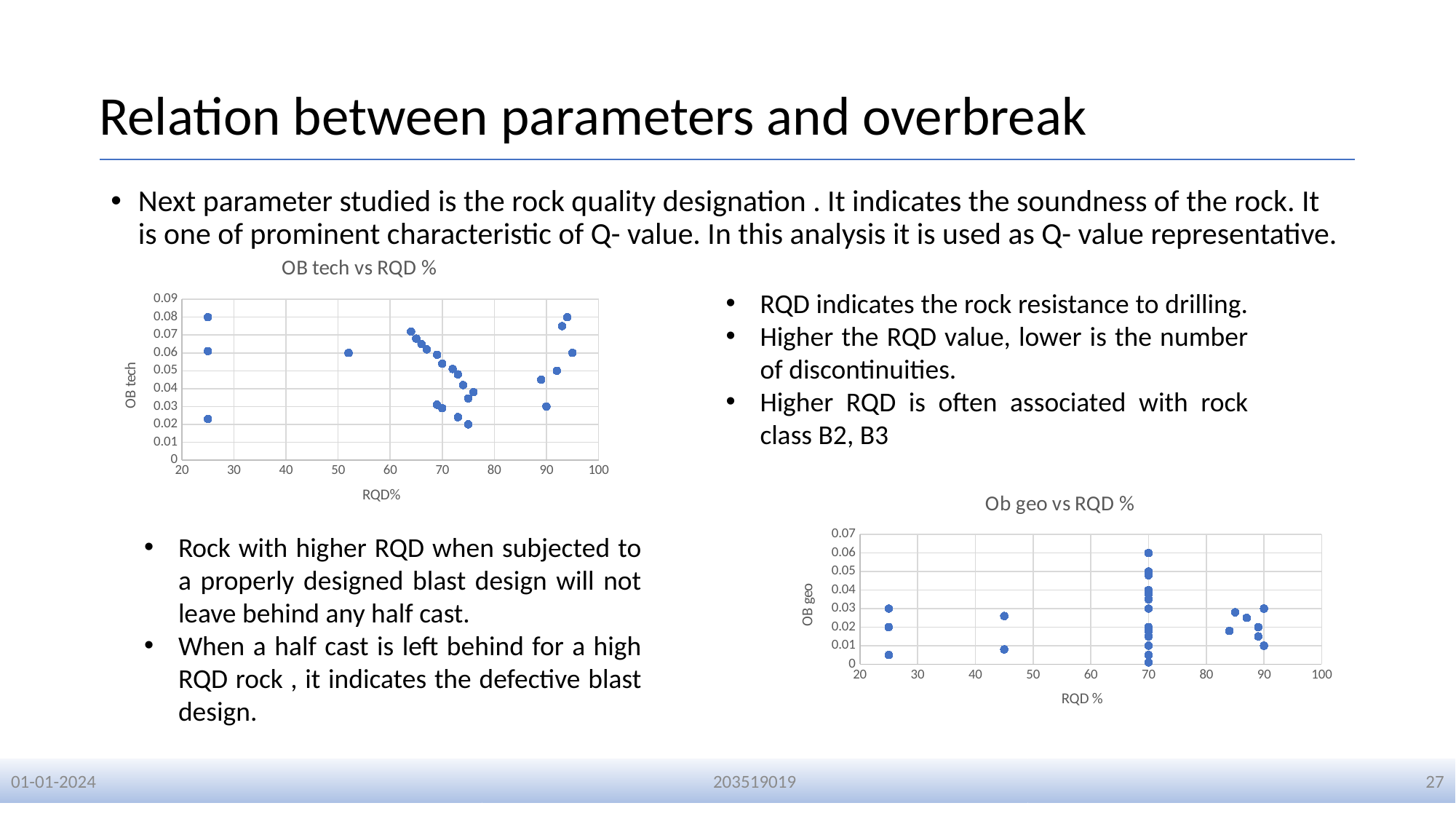

# Relation between parameters and overbreak
Next parameter studied is the rock quality designation . It indicates the soundness of the rock. It is one of prominent characteristic of Q- value. In this analysis it is used as Q- value representative.

### Chart: OB tech vs RQD %

| Category | OB tech |
|---|---|
RQD indicates the rock resistance to drilling.
Higher the RQD value, lower is the number of discontinuities.
Higher RQD is often associated with rock class B2, B3

### Chart: Ob geo vs RQD %

| Category | Ob geo |
|---|---|
Rock with higher RQD when subjected to a properly designed blast design will not leave behind any half cast.
When a half cast is left behind for a high RQD rock , it indicates the defective blast design.
01-01-2024
203519019
27